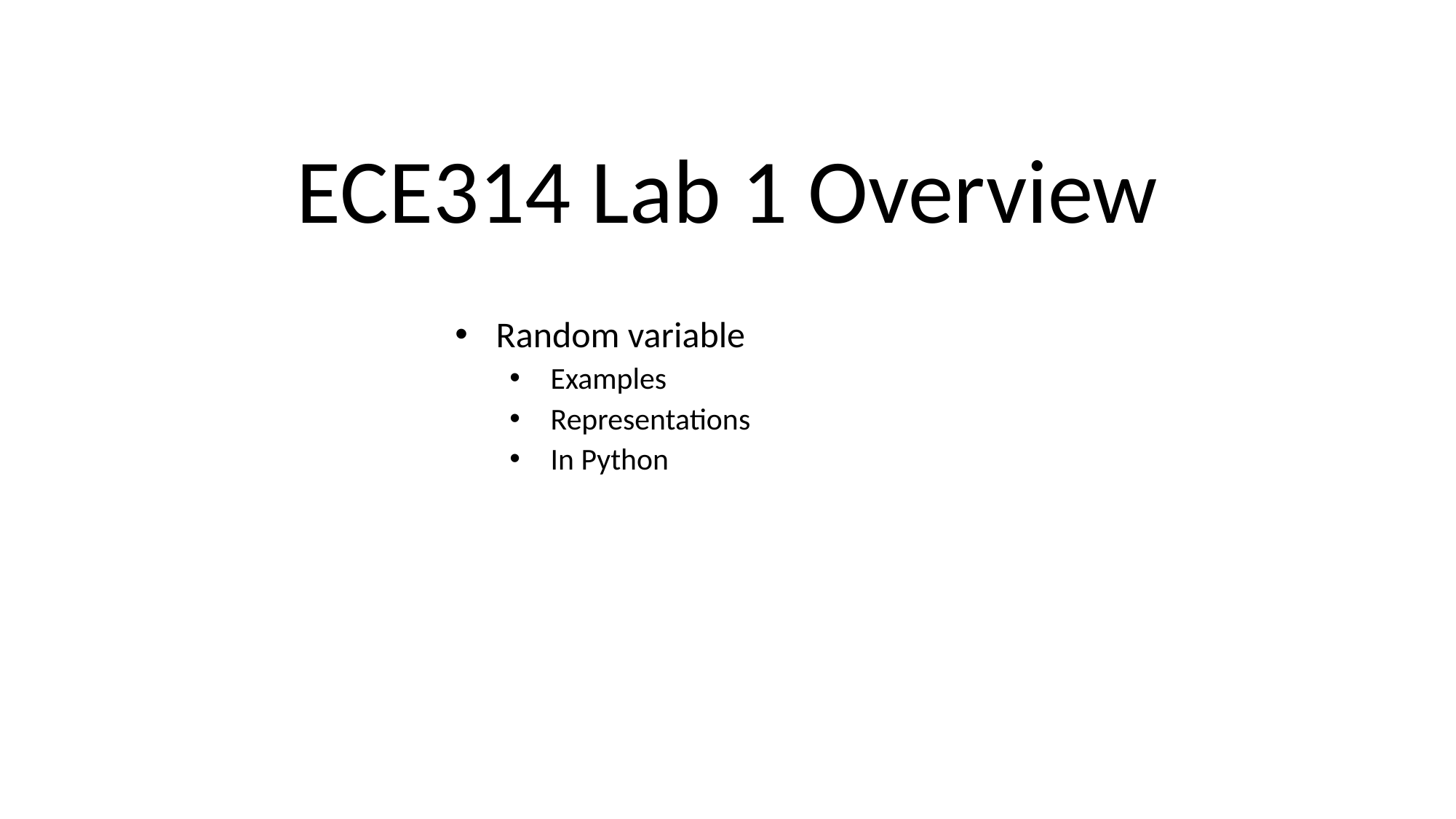

# ECE314 Lab 1 Overview
Random variable
Examples
Representations
In Python